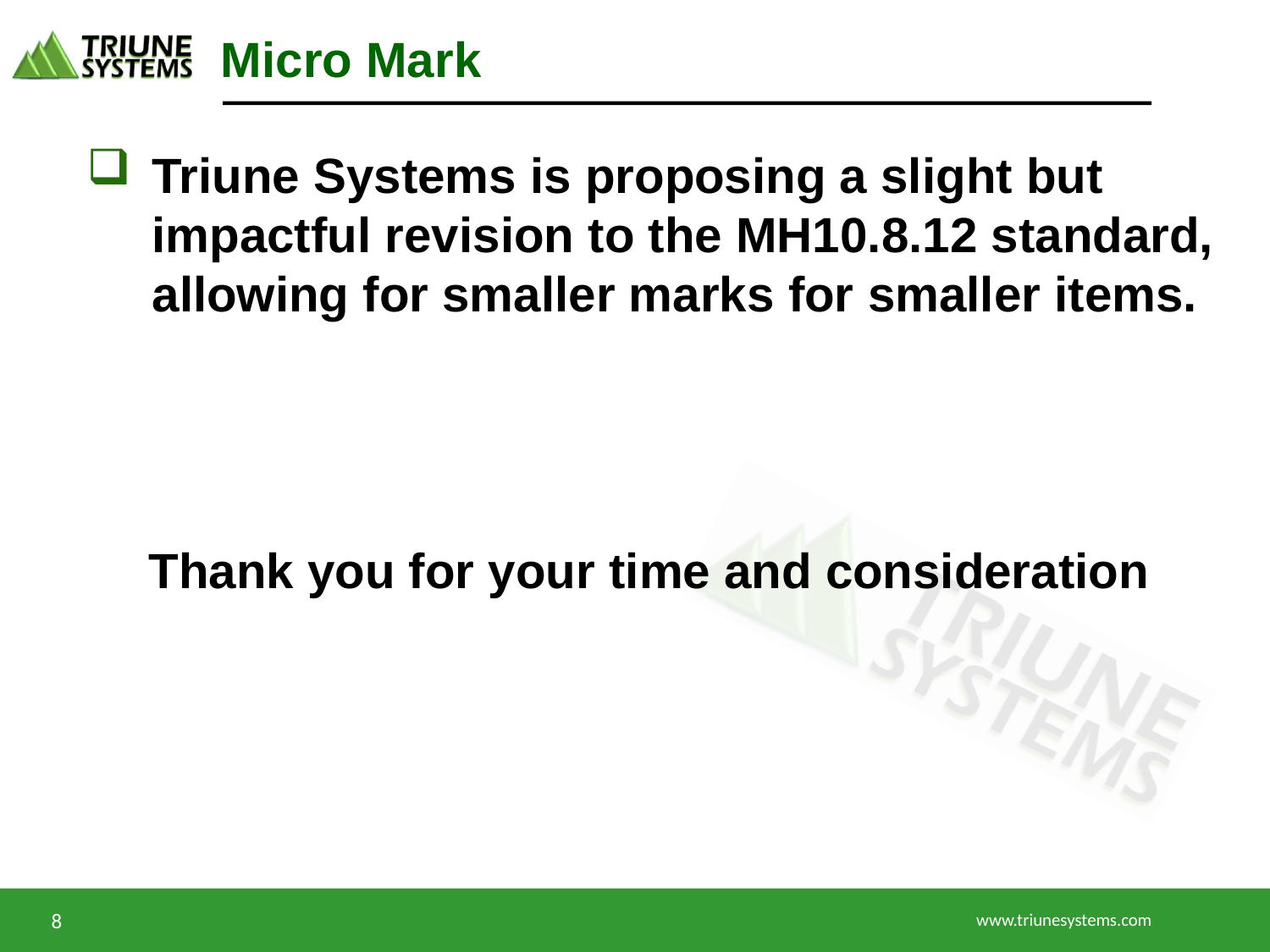

# Micro Mark
Triune Systems is proposing a slight but impactful revision to the MH10.8.12 standard, allowing for smaller marks for smaller items.

Thank you for your time and consideration